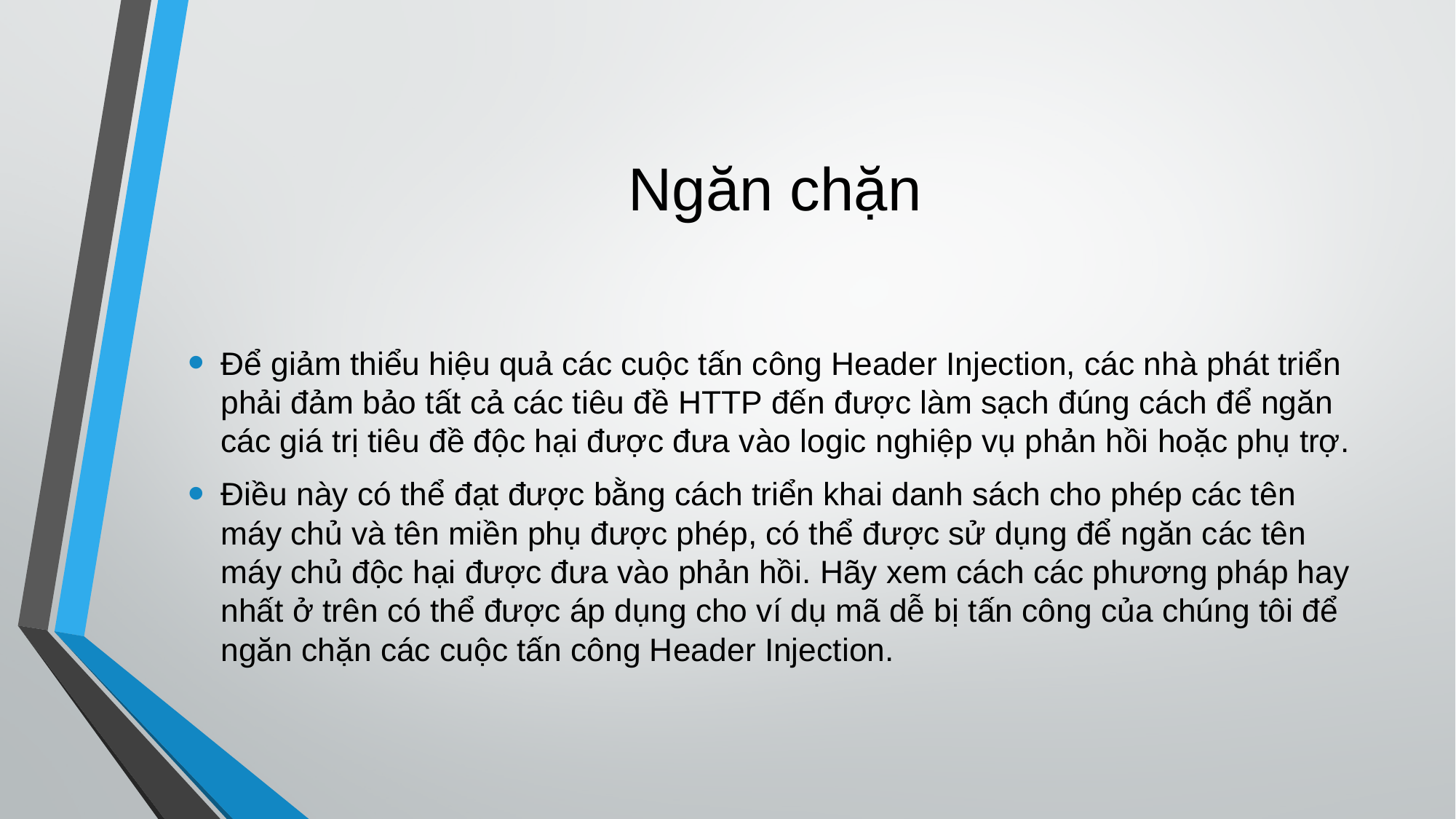

# Ngăn chặn
Để giảm thiểu hiệu quả các cuộc tấn công Header Injection, các nhà phát triển phải đảm bảo tất cả các tiêu đề HTTP đến được làm sạch đúng cách để ngăn các giá trị tiêu đề độc hại được đưa vào logic nghiệp vụ phản hồi hoặc phụ trợ.
Điều này có thể đạt được bằng cách triển khai danh sách cho phép các tên máy chủ và tên miền phụ được phép, có thể được sử dụng để ngăn các tên máy chủ độc hại được đưa vào phản hồi. Hãy xem cách các phương pháp hay nhất ở trên có thể được áp dụng cho ví dụ mã dễ bị tấn công của chúng tôi để ngăn chặn các cuộc tấn công Header Injection.